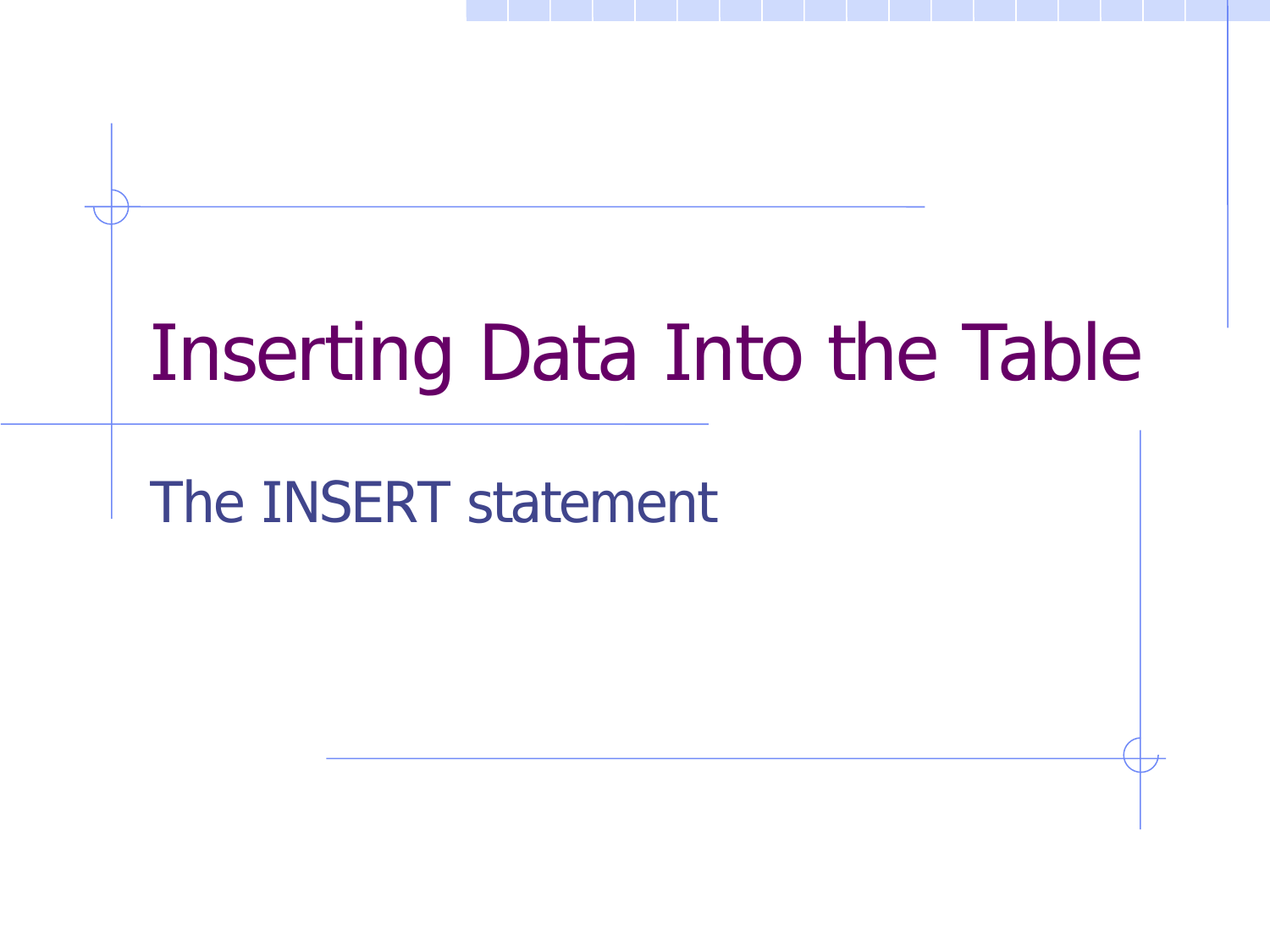

# Inserting Data Into the Table
The INSERT statement